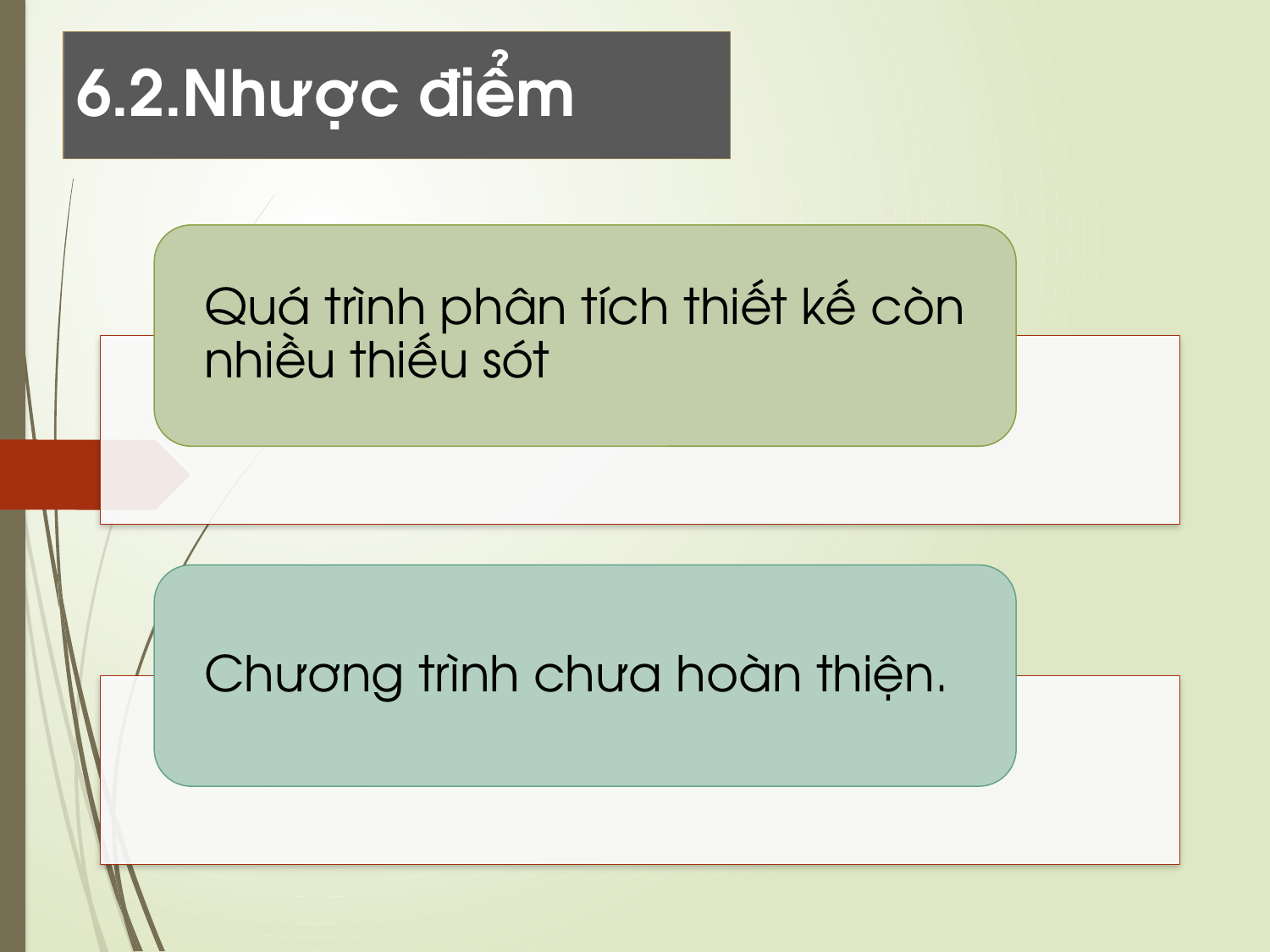

# 6.2.Nhược điểm

Quá trình phân tích thiết kế còn nhiều thiếu sót
Chương trình chưa hoàn thiện.